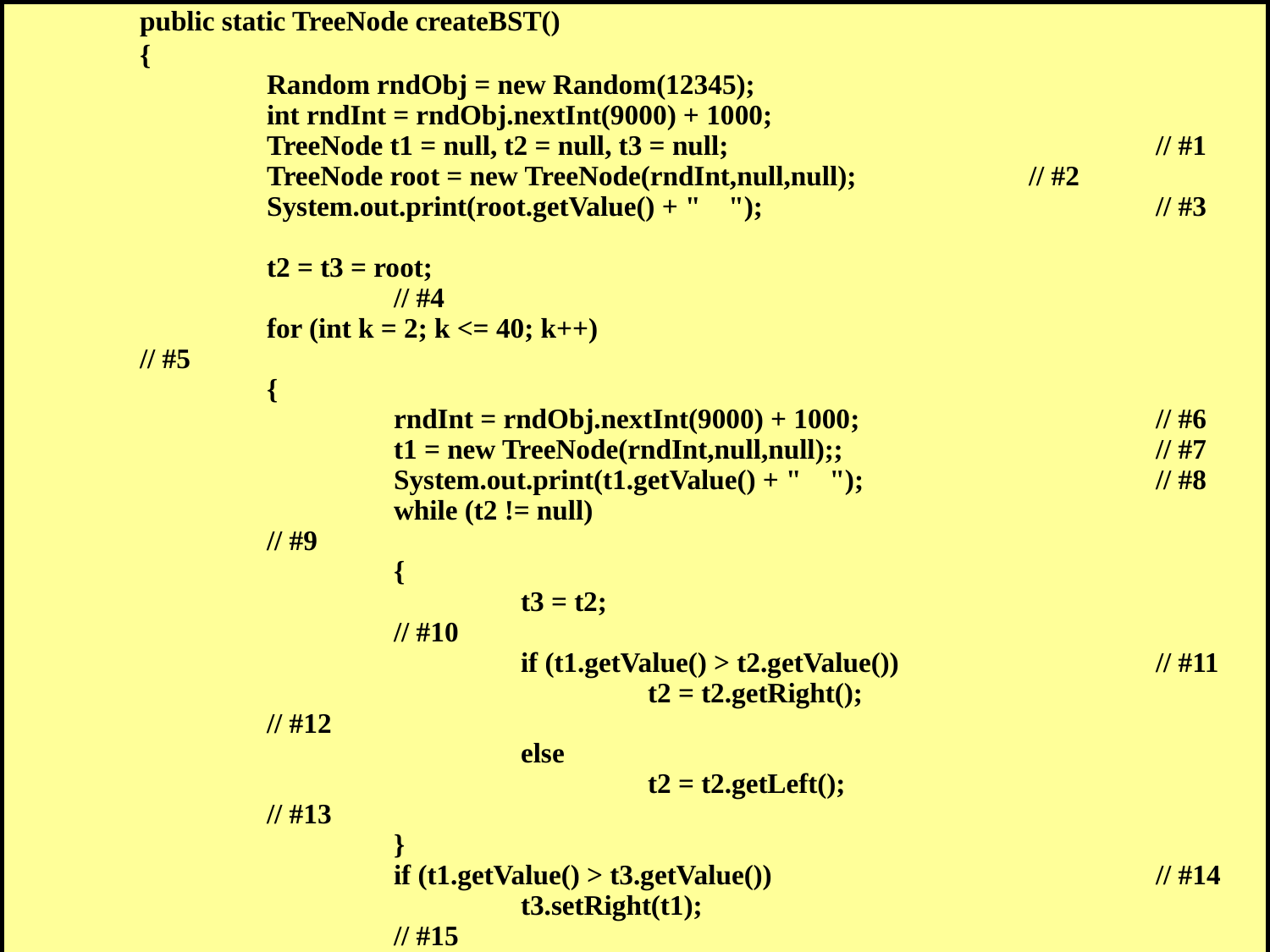

public static TreeNode createBST()
	{
		Random rndObj = new Random(12345);
		int rndInt = rndObj.nextInt(9000) + 1000;
		TreeNode t1 = null, t2 = null, t3 = null;				// #1
		TreeNode root = new TreeNode(rndInt,null,null);		// #2
		System.out.print(root.getValue() + "    ");     			// #3
		t2 = t3 = root;									// #4
		for (int k = 2; k <= 40; k++)						// #5
		{
			rndInt = rndObj.nextInt(9000) + 1000;			// #6
			t1 = new TreeNode(rndInt,null,null);;			// #7
			System.out.print(t1.getValue() + "    ");			// #8
			while (t2 != null)							// #9
			{
				t3 = t2;								// #10
				if (t1.getValue() > t2.getValue())			// #11
					t2 = t2.getRight();					// #12
				else
					t2 = t2.getLeft();					// #13
			}
			if (t1.getValue() > t3.getValue())				// #14
				t3.setRight(t1);							// #15
			else
				t3.setLeft(t1);							// #16
			t2 = root;									// #17
		}
		return root;									// #18
	}
}